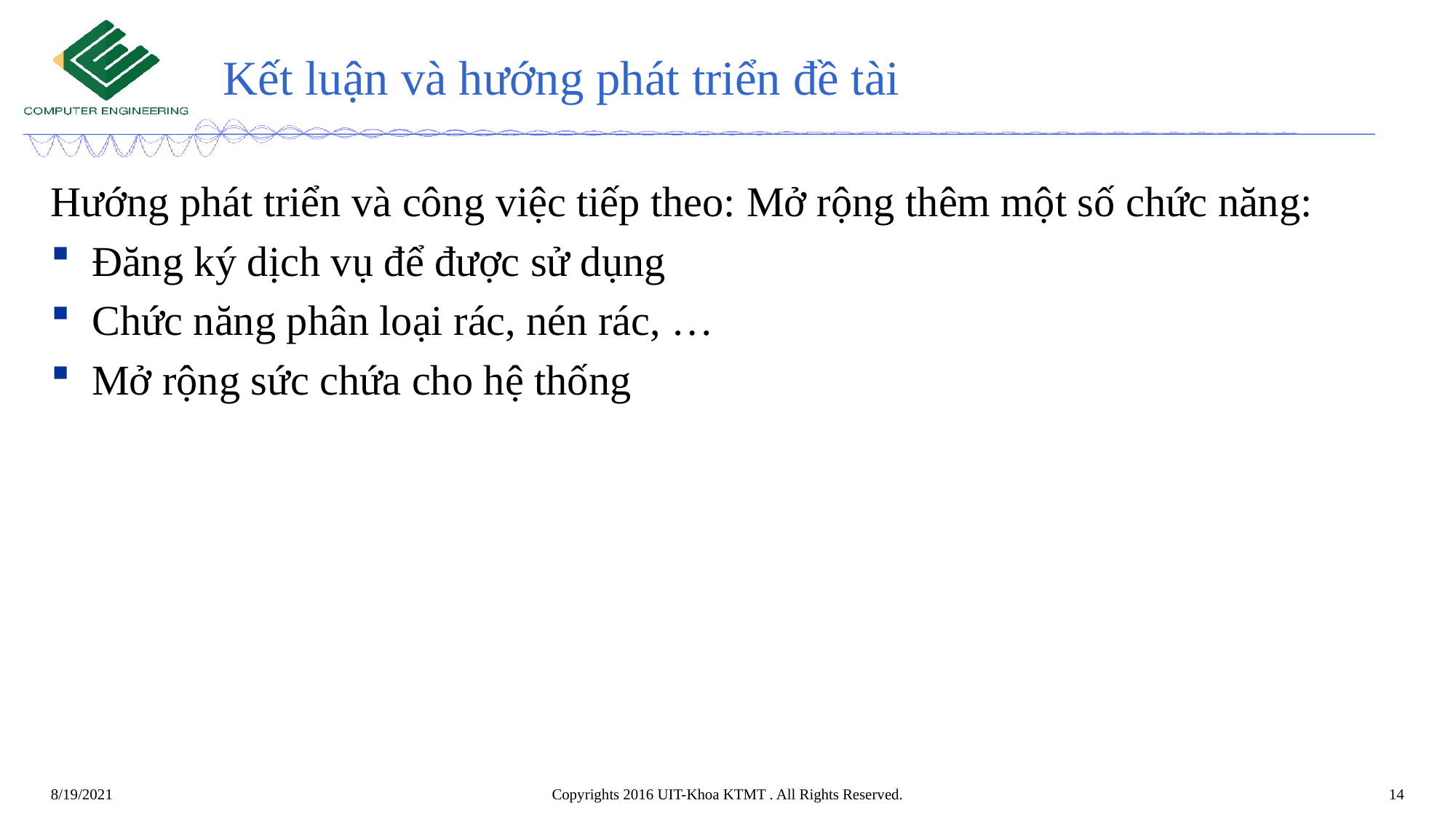

# Kết luận và hướng phát triển đề tài
Hướng phát triển và công việc tiếp theo: Mở rộng thêm một số chức năng:
Đăng ký dịch vụ để được sử dụng
Chức năng phân loại rác, nén rác, …
Mở rộng sức chứa cho hệ thống
Copyrights 2016 UIT-Khoa KTMT . All Rights Reserved.
14
8/19/2021